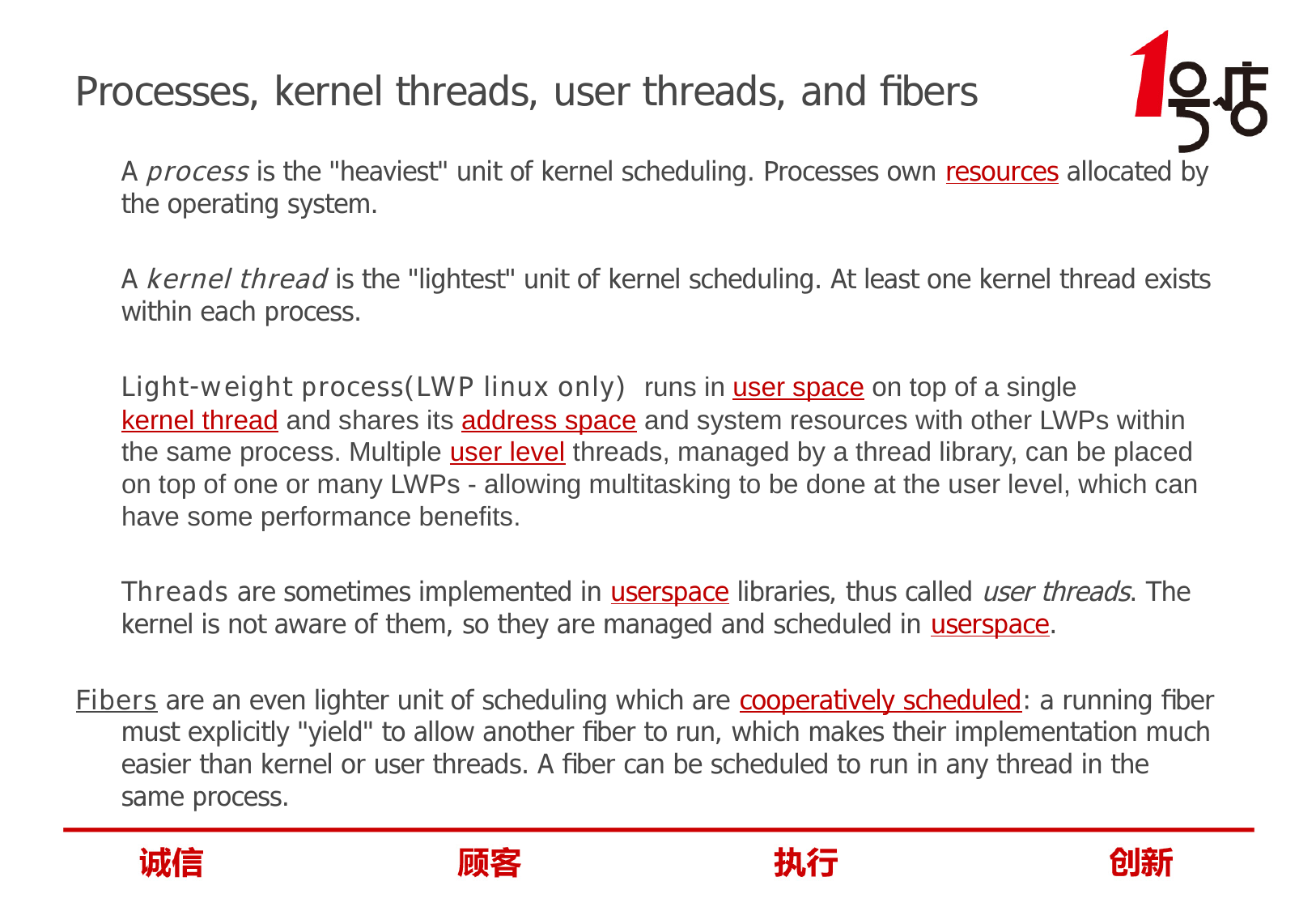

Processes, kernel threads, user threads, and fibers
	A process is the "heaviest" unit of kernel scheduling. Processes own resources allocated by the operating system.

	A kernel thread is the "lightest" unit of kernel scheduling. At least one kernel thread exists within each process.

	Light-weight process(LWP linux only)  runs in user space on top of a single kernel thread and shares its address space and system resources with other LWPs within the same process. Multiple user level threads, managed by a thread library, can be placed on top of one or many LWPs - allowing multitasking to be done at the user level, which can have some performance benefits.

	Threads are sometimes implemented in userspace libraries, thus called user threads. The kernel is not aware of them, so they are managed and scheduled in userspace.

	Fibers are an even lighter unit of scheduling which are cooperatively scheduled: a running fiber must explicitly "yield" to allow another fiber to run, which makes their implementation much easier than kernel or user threads. A fiber can be scheduled to run in any thread in the same process.